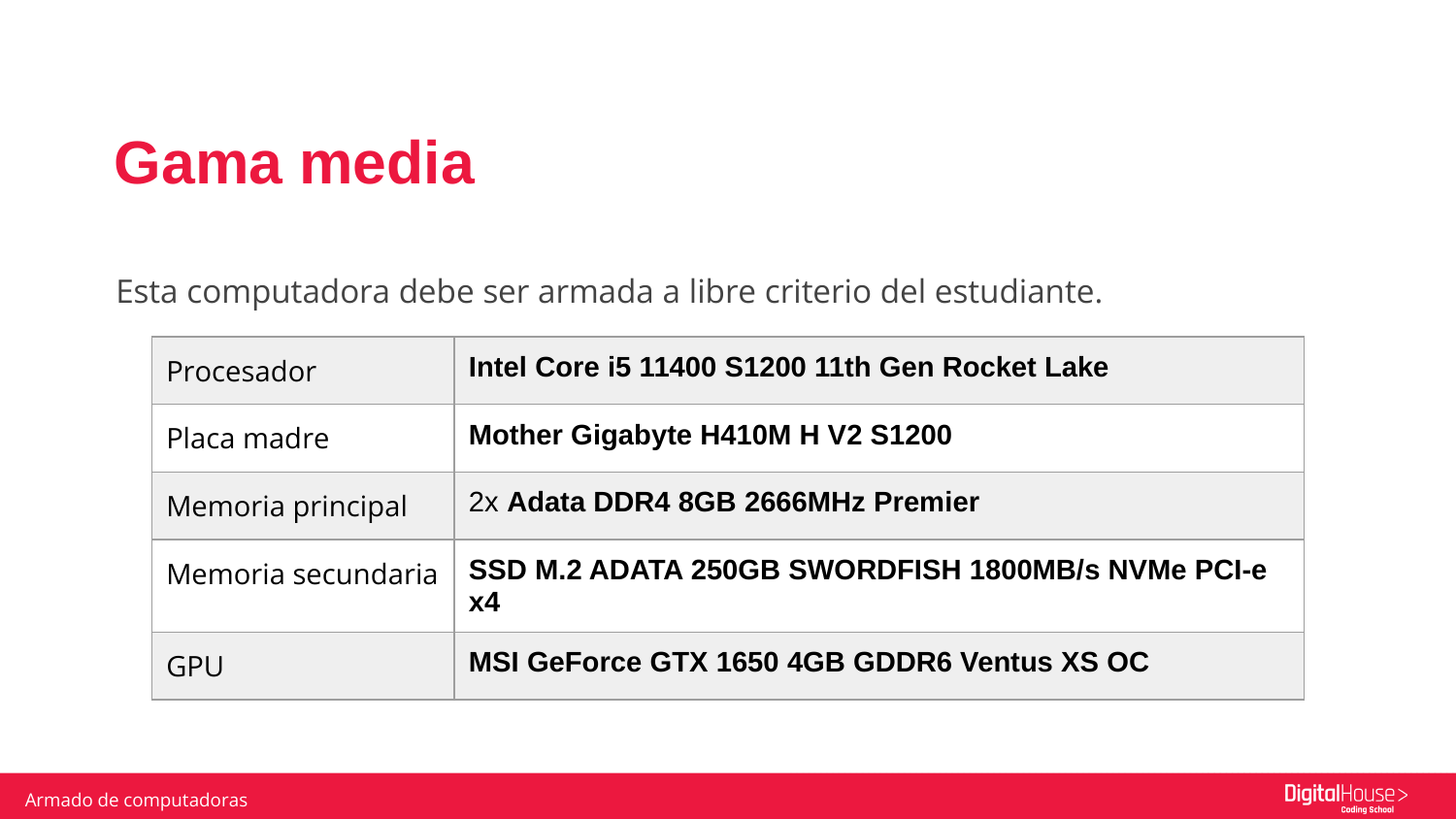

Gama media
Esta computadora debe ser armada a libre criterio del estudiante.

| Procesador | Intel Core i5 11400 S1200 11th Gen Rocket Lake |
| --- | --- |
| Placa madre | Mother Gigabyte H410M H V2 S1200 |
| Memoria principal | 2x Adata DDR4 8GB 2666MHz Premier |
| Memoria secundaria | SSD M.2 ADATA 250GB SWORDFISH 1800MB/s NVMe PCI-e x4 |
| GPU | MSI GeForce GTX 1650 4GB GDDR6 Ventus XS OC |